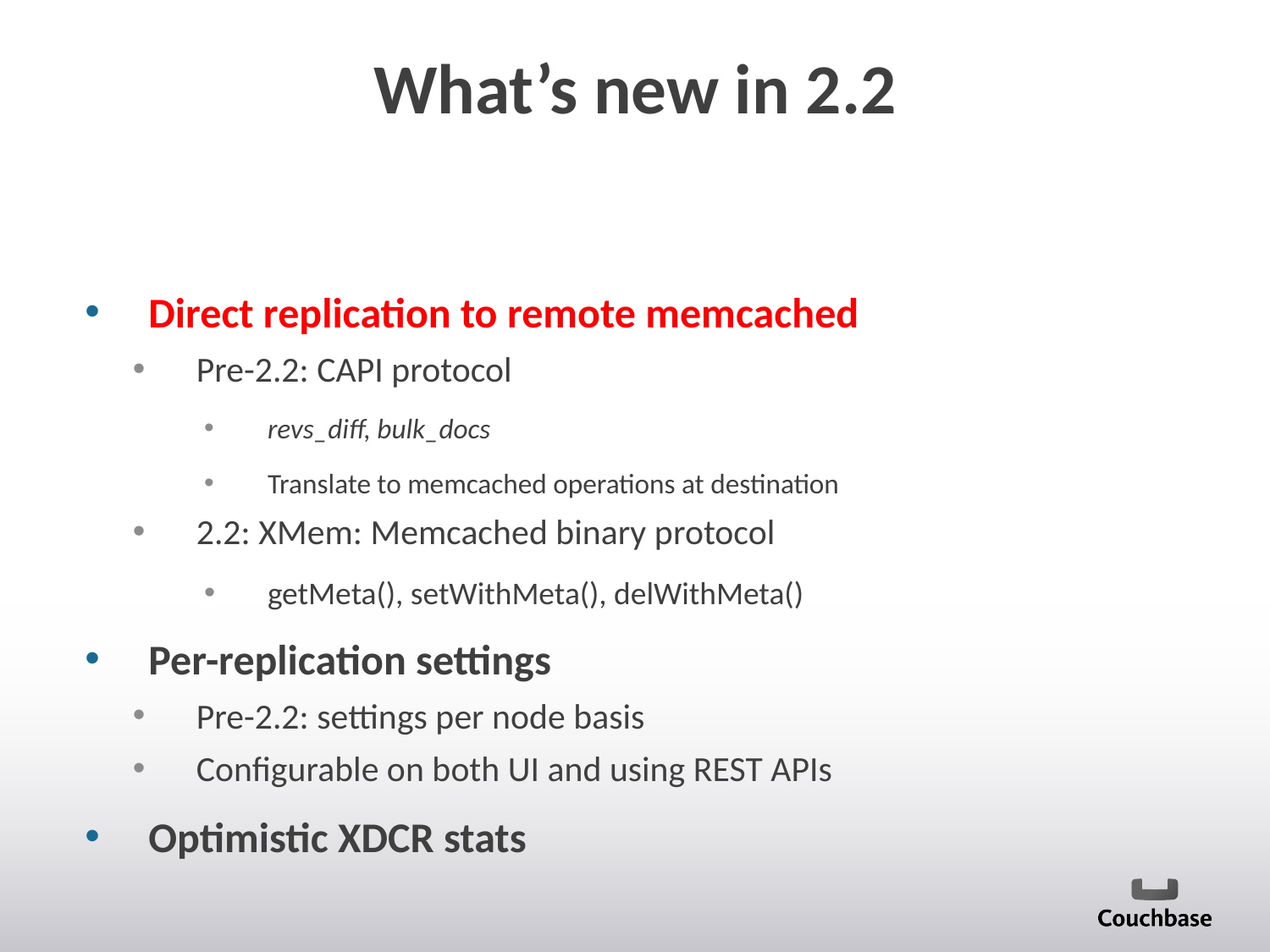

# What’s new in 2.2

Direct replication to remote memcached
Pre-2.2: CAPI protocol
revs_diff, bulk_docs
Translate to memcached operations at destination
2.2: XMem: Memcached binary protocol
getMeta(), setWithMeta(), delWithMeta()
Per-replication settings
Pre-2.2: settings per node basis
Configurable on both UI and using REST APIs
Optimistic XDCR stats